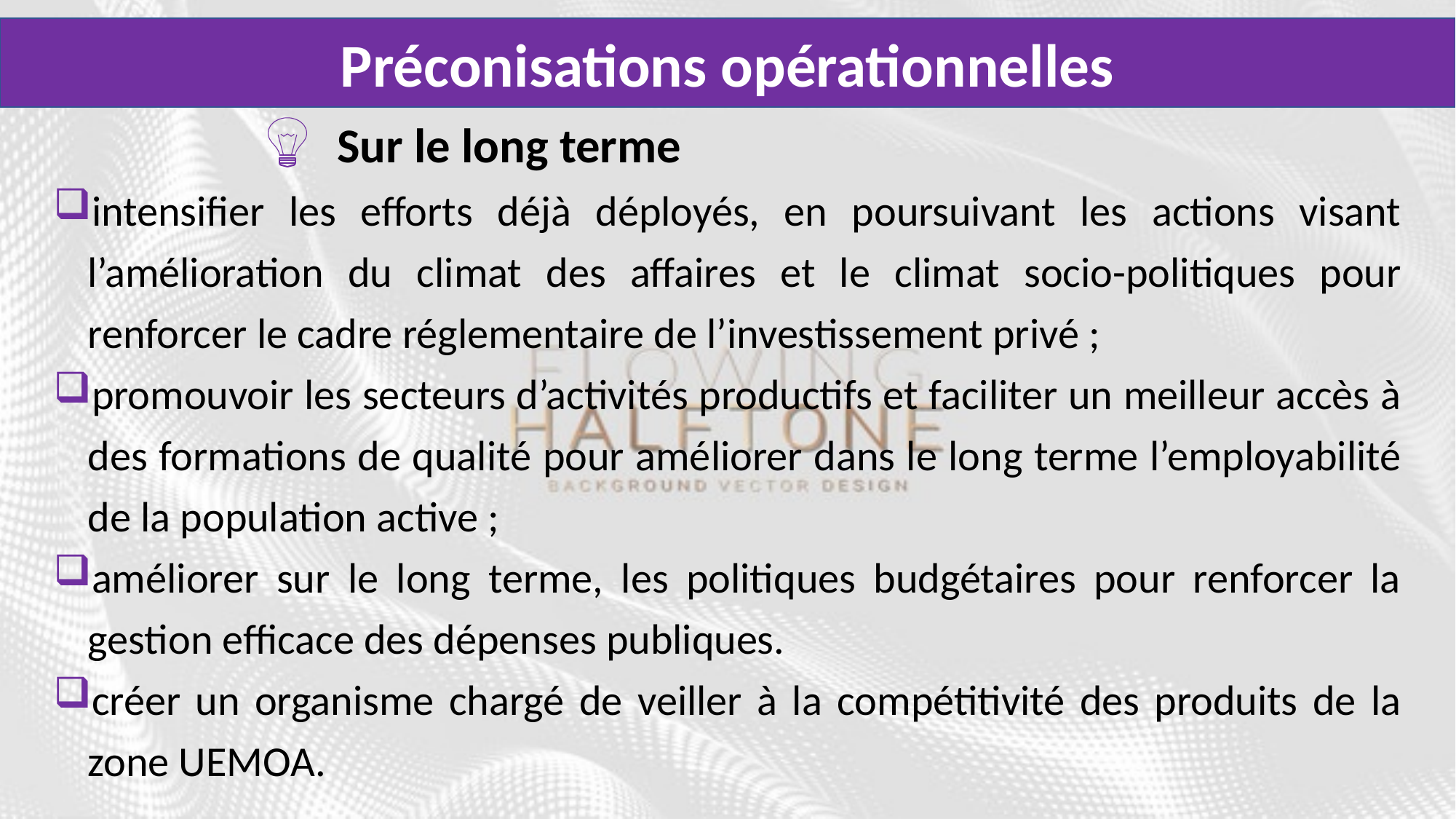

Préconisations opérationnelles
Sur le long terme

intensifier les efforts déjà déployés, en poursuivant les actions visant l’amélioration du climat des affaires et le climat socio-politiques pour renforcer le cadre réglementaire de l’investissement privé ;
promouvoir les secteurs d’activités productifs et faciliter un meilleur accès à des formations de qualité pour améliorer dans le long terme l’employabilité de la population active ;
améliorer sur le long terme, les politiques budgétaires pour renforcer la gestion efficace des dépenses publiques.
créer un organisme chargé de veiller à la compétitivité des produits de la zone UEMOA.